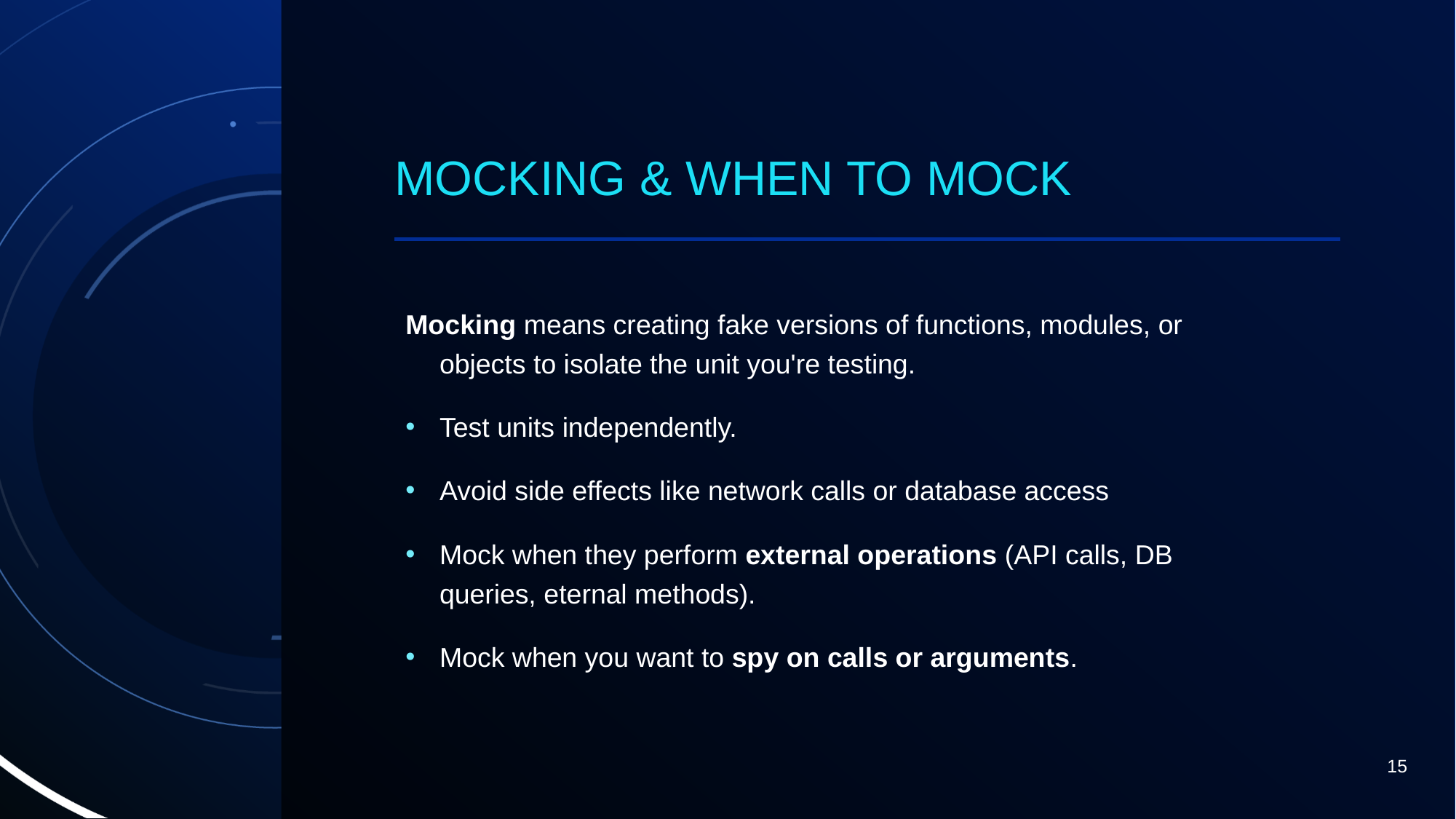

# Mocking & When to mock
Mocking means creating fake versions of functions, modules, or objects to isolate the unit you're testing.
Test units independently.
Avoid side effects like network calls or database access
Mock when they perform external operations (API calls, DB queries, eternal methods).
Mock when you want to spy on calls or arguments.

15